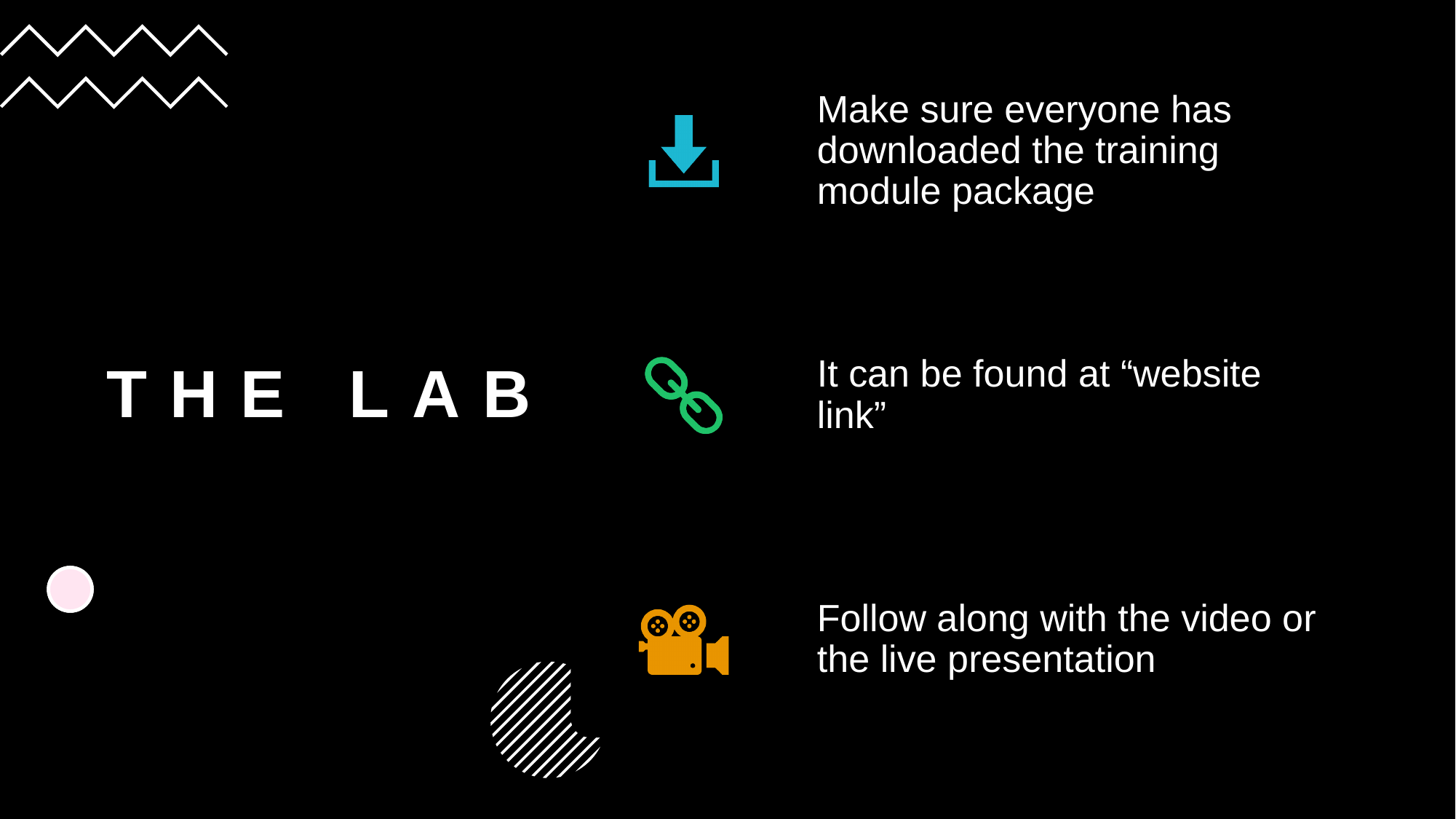

Make sure everyone has downloaded the training module package
It can be found at “website link”
Follow along with the video or the live presentation

# The LAB